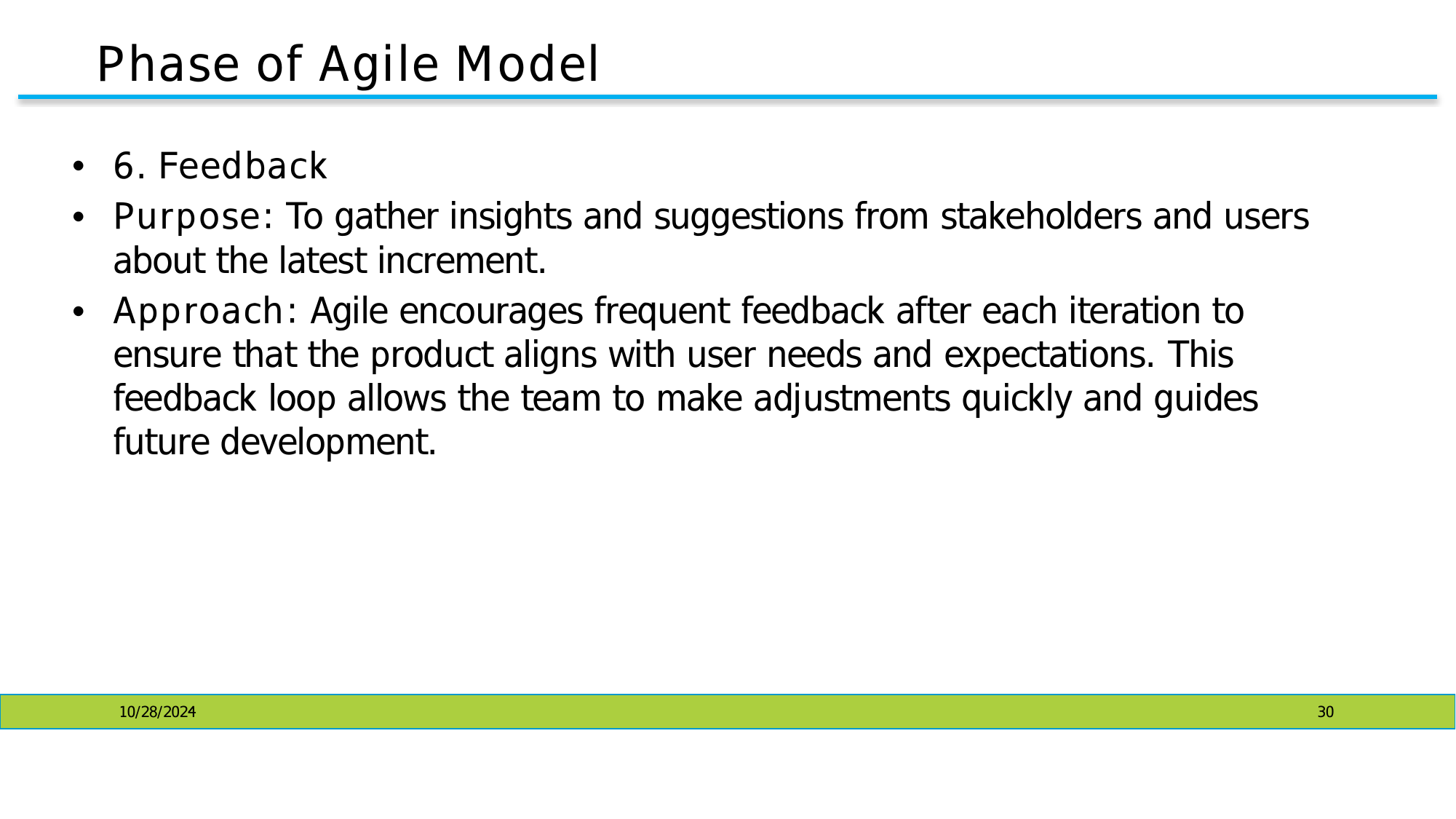

# Phase of Agile Model
6. Feedback
Purpose: To gather insights and suggestions from stakeholders and users about the latest increment.
Approach: Agile encourages frequent feedback after each iteration to ensure that the product aligns with user needs and expectations. This feedback loop allows the team to make adjustments quickly and guides future development.

10/28/2024
30